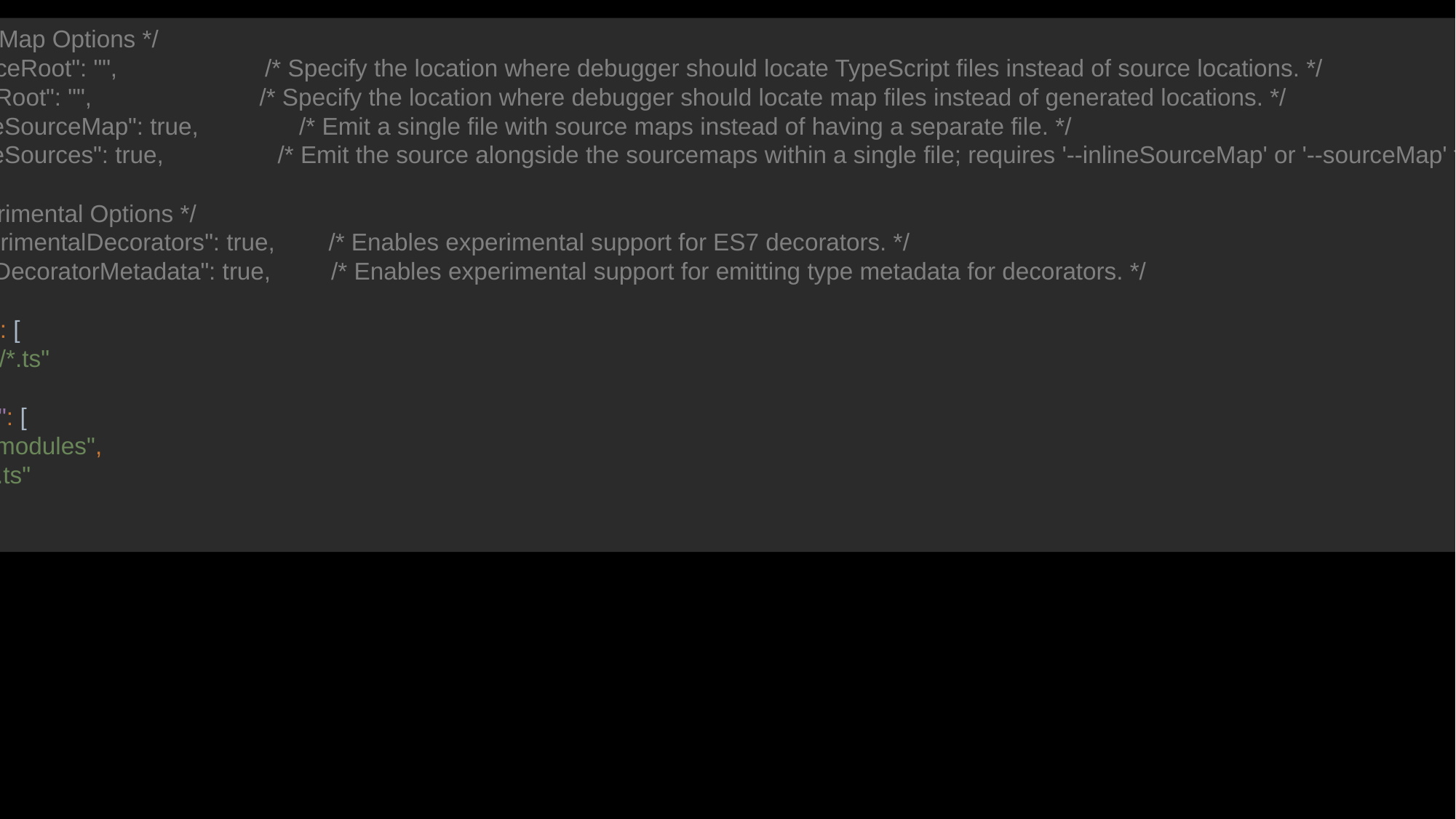

/* Source Map Options */
    // "sourceRoot": "",                      /* Specify the location where debugger should locate TypeScript files instead of source locations. */
    // "mapRoot": "",                         /* Specify the location where debugger should locate map files instead of generated locations. */
    // "inlineSourceMap": true,               /* Emit a single file with source maps instead of having a separate file. */
    // "inlineSources": true,                 /* Emit the source alongside the sourcemaps within a single file; requires '--inlineSourceMap' or '--sourceMap' to be set. */
    /* Experimental Options */
    // "experimentalDecorators": true,        /* Enables experimental support for ES7 decorators. */
    // "emitDecoratorMetadata": true,         /* Enables experimental support for emitting type metadata for decorators. */
  },
  "include": [
    "./src/**/*.ts"
  ],
  "exclude": [
    "node_modules",
    "./**/*.d.ts"
  ]
}